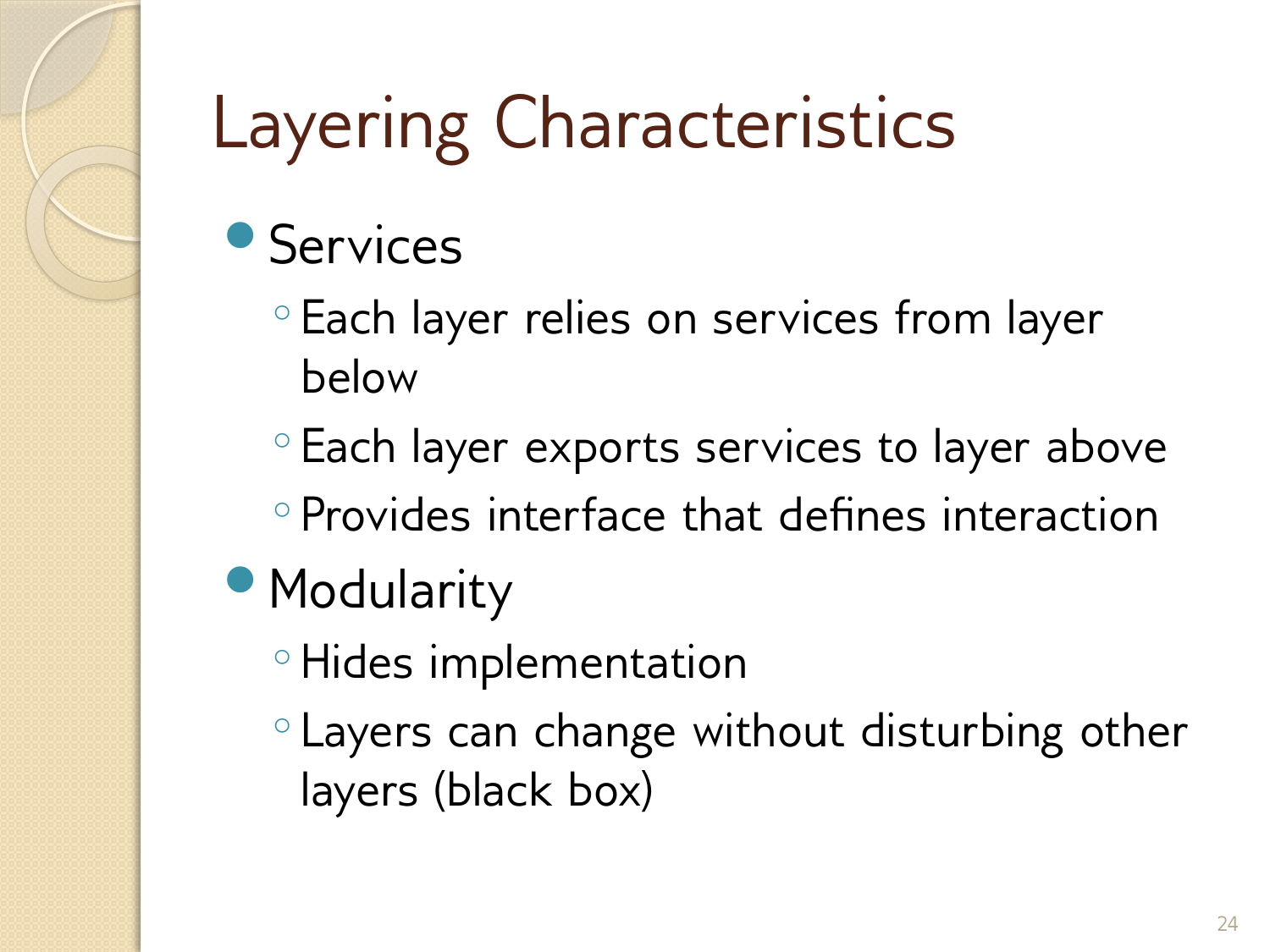

# Layering Characteristics
Services
Each layer relies on services from layer below
Each layer exports services to layer above
Provides interface that defines interaction
Modularity
Hides implementation
Layers can change without disturbing other layers (black box)
24